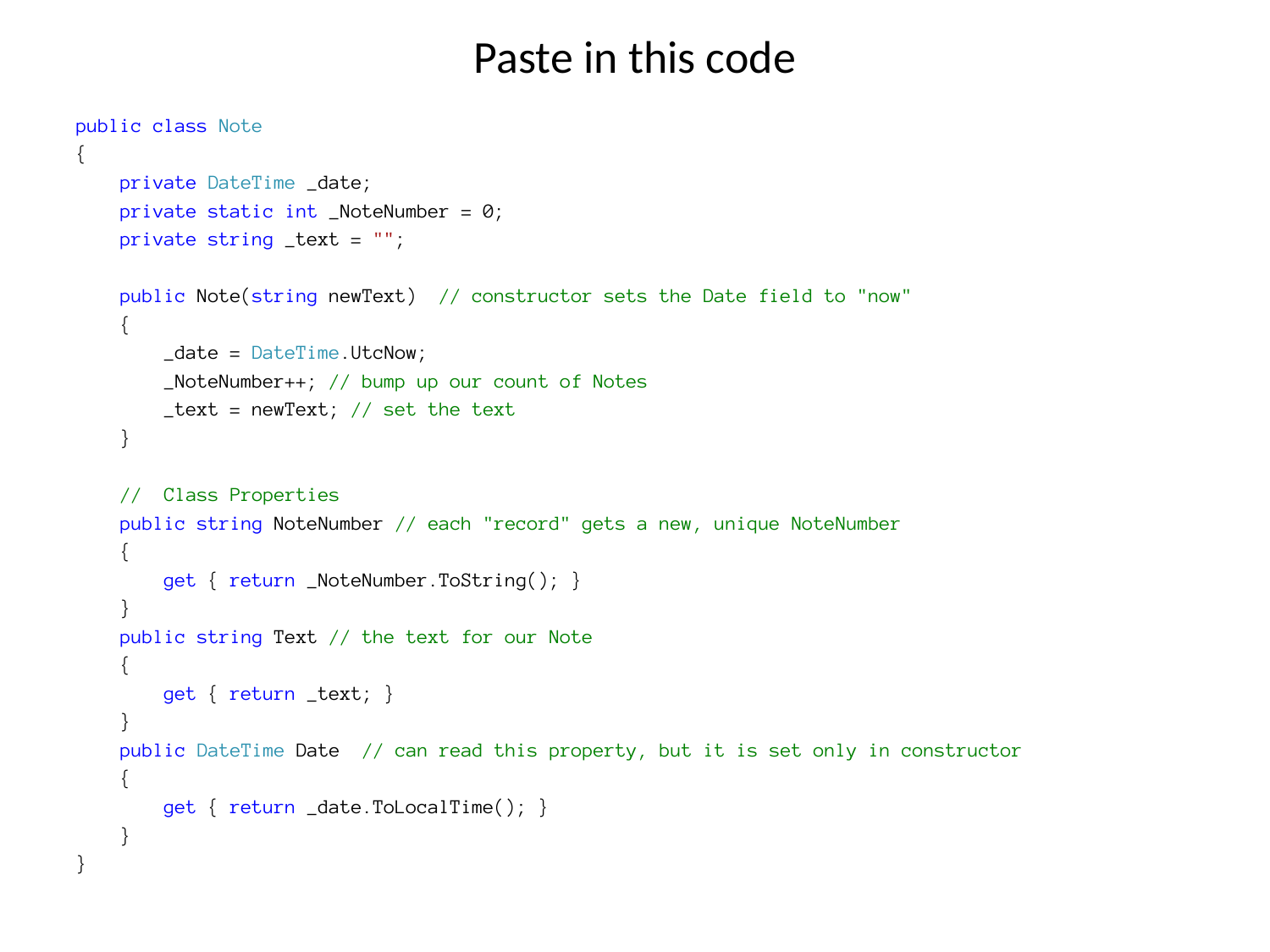

# Paste in this code
public class Note
{
    private DateTime _date;
    private static int _NoteNumber = 0;
    private string _text = "";

    public Note(string newText)  // constructor sets the Date field to "now"
    {
        _date = DateTime.UtcNow;
        _NoteNumber++; // bump up our count of Notes
        _text = newText; // set the text
    }

    //  Class Properties
    public string NoteNumber // each "record" gets a new, unique NoteNumber
    {
        get { return _NoteNumber.ToString(); }
    }
    public string Text // the text for our Note
    {
        get { return _text; }
    }
    public DateTime Date  // can read this property, but it is set only in constructor
    {
        get { return _date.ToLocalTime(); }
    }
}